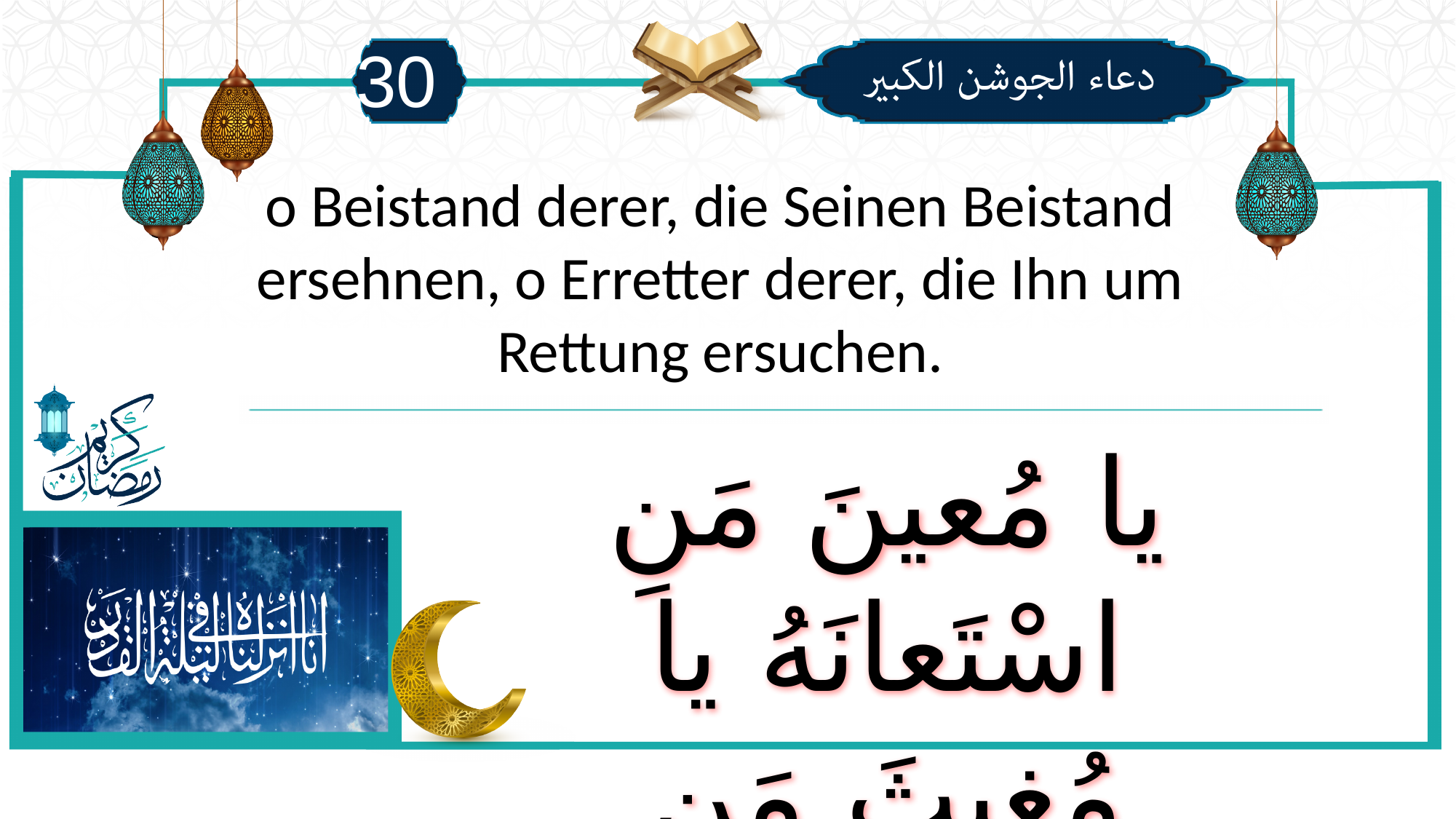

30
o Beistand derer, die Seinen Beistand ersehnen, o Erretter derer, die Ihn um Rettung ersuchen.
يا مُعينَ مَنِ اسْتَعانَهُ يا مُغيثَ مَنِ اسْتَغاثَهُ